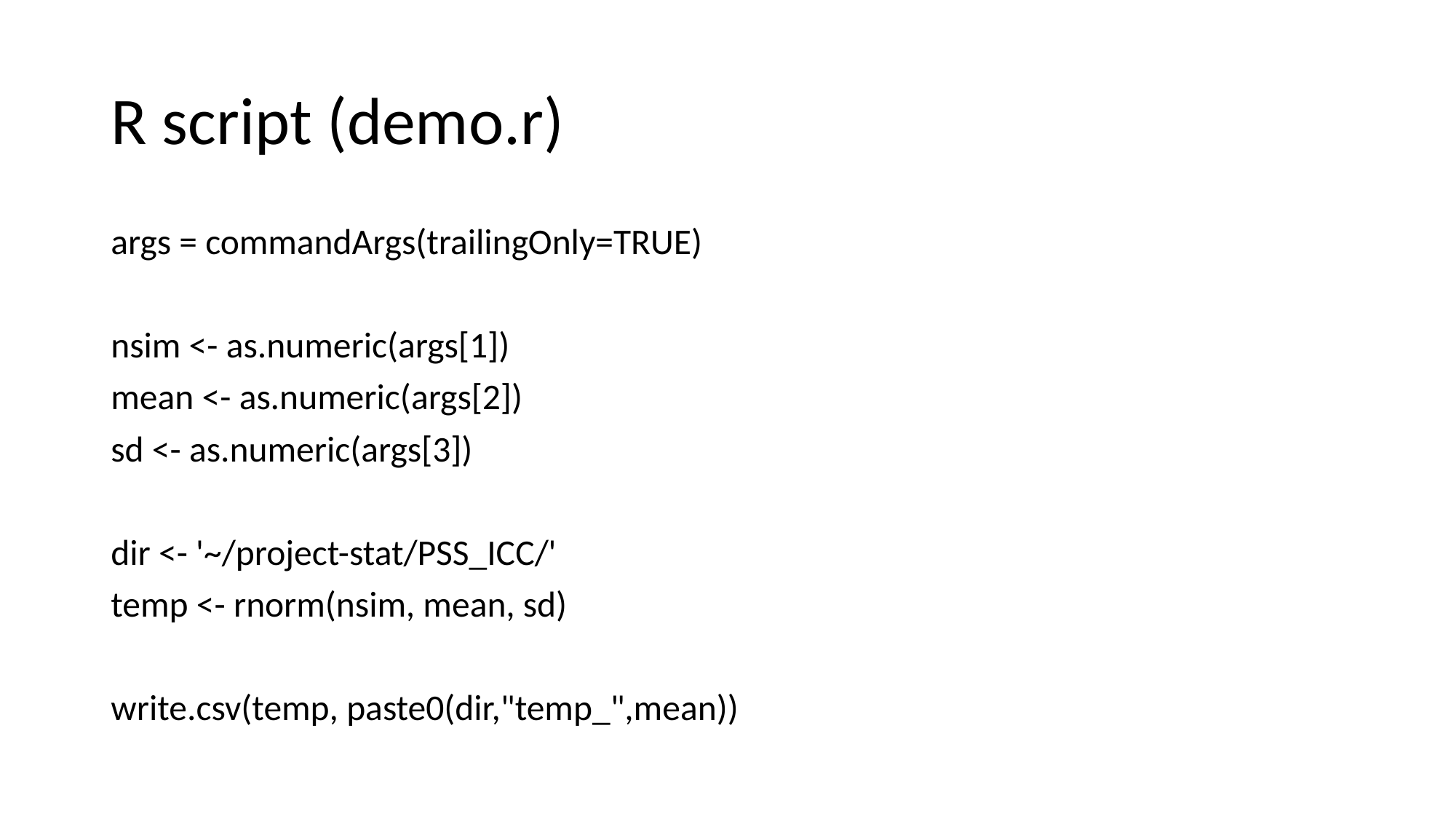

# R script (demo.r)
args = commandArgs(trailingOnly=TRUE)

nsim <- as.numeric(args[1])
mean <- as.numeric(args[2])
sd <- as.numeric(args[3])

dir <- '~/project-stat/PSS_ICC/'
temp <- rnorm(nsim, mean, sd)

write.csv(temp, paste0(dir,"temp_",mean))